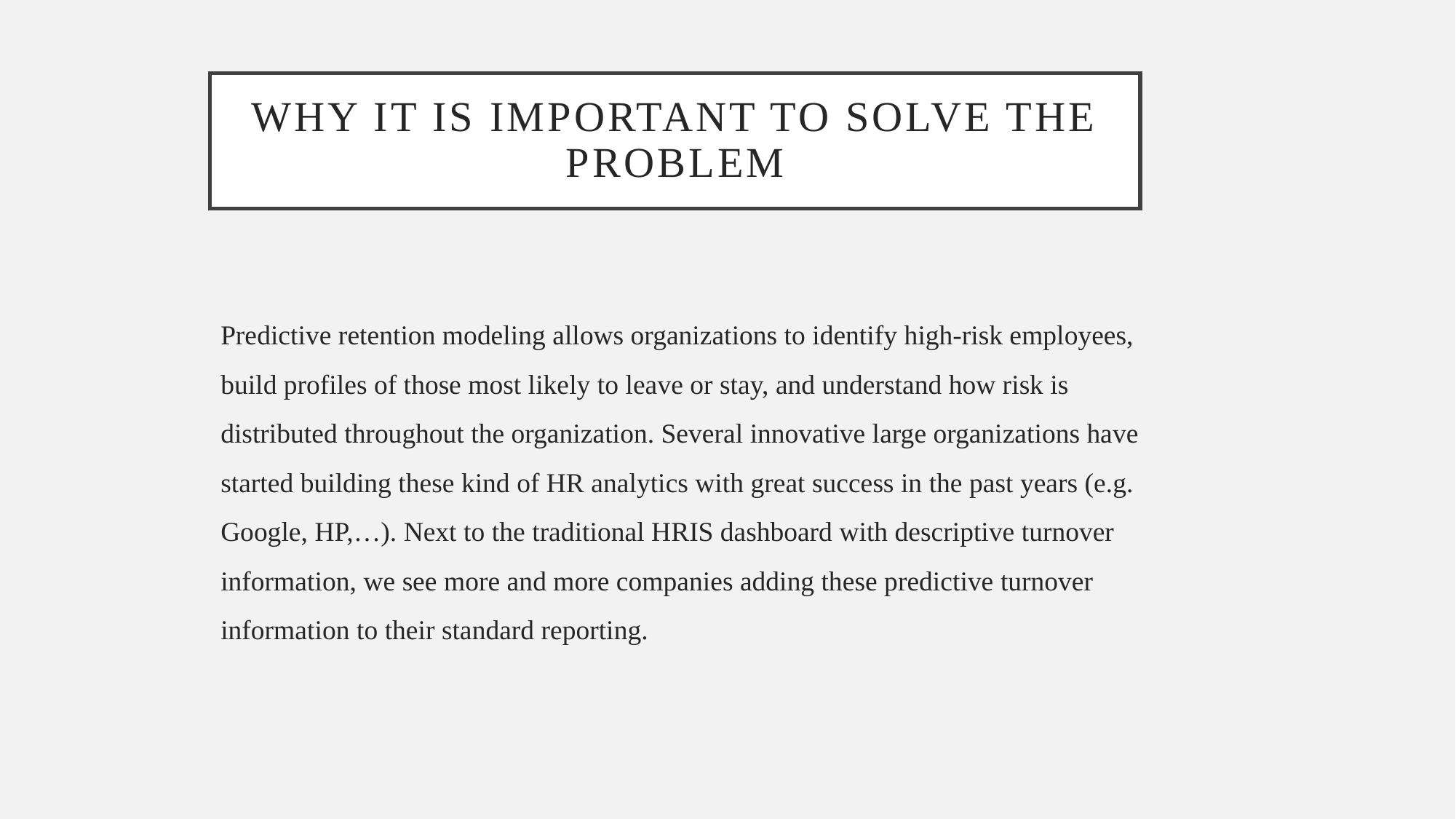

# Why it is important to solve the problem
Predictive retention modeling allows organizations to identify high-risk employees, build profiles of those most likely to leave or stay, and understand how risk is distributed throughout the organization. Several innovative large organizations have started building these kind of HR analytics with great success in the past years (e.g. Google, HP,…). Next to the traditional HRIS dashboard with descriptive turnover information, we see more and more companies adding these predictive turnover information to their standard reporting.